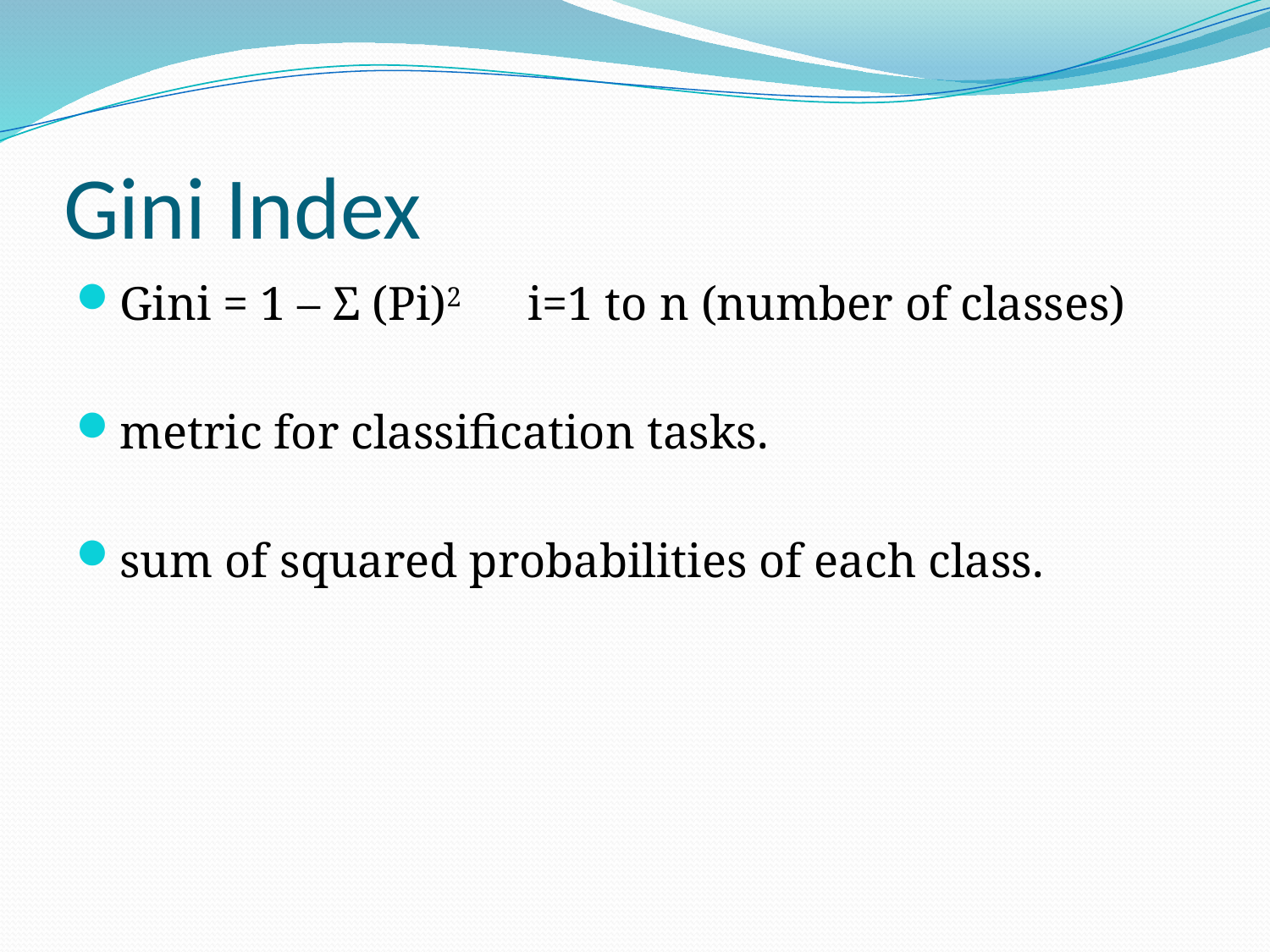

# Gini Index
Gini = 1 – Σ (Pi)2      i=1 to n (number of classes)

metric for classification tasks.

sum of squared probabilities of each class.